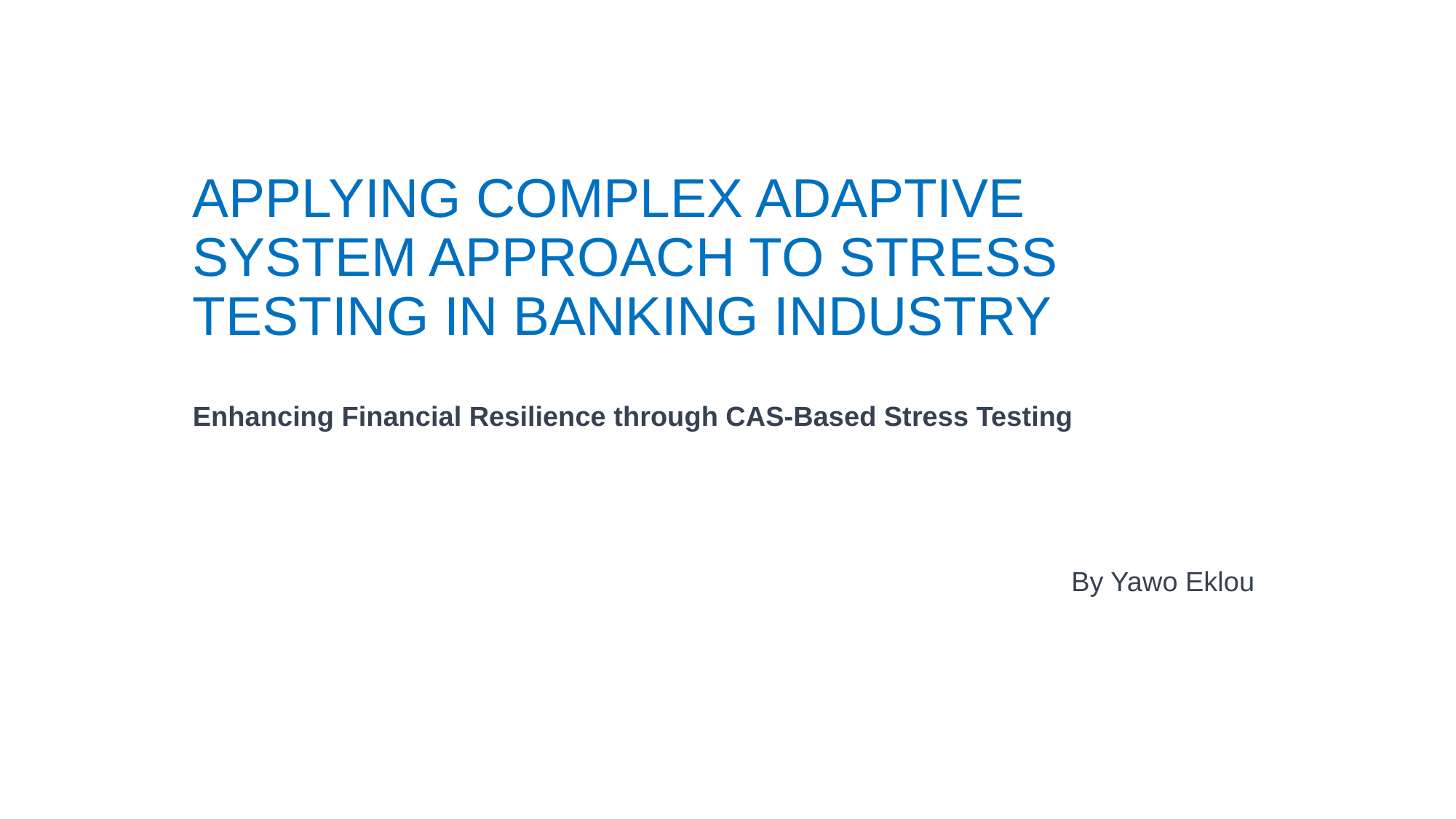

# APPLYING COMPLEX ADAPTIVE SYSTEM APPROACH TO STRESS TESTING IN BANKING INDUSTRY

Enhancing Financial Resilience through CAS-Based Stress Testing

                                                                                                                   By Yawo Eklou